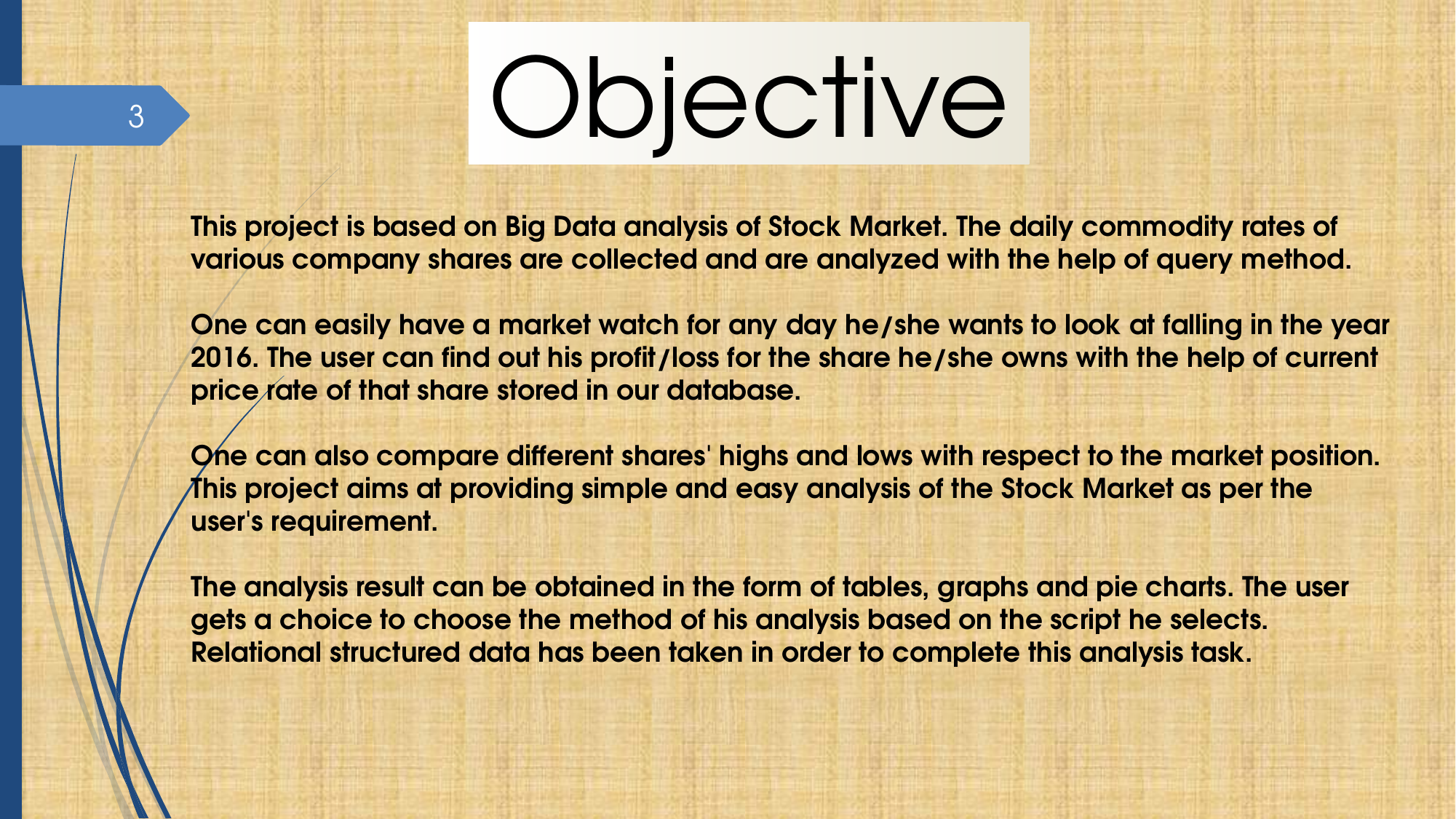

Objective
3
This project is based on Big Data analysis of Stock Market. The daily commodity rates of various company shares are collected and are analyzed with the help of query method.

One can easily have a market watch for any day he/she wants to look at falling in the year 2016. The user can find out his profit/loss for the share he/she owns with the help of current price rate of that share stored in our database.

One can also compare different shares' highs and lows with respect to the market position. This project aims at providing simple and easy analysis of the Stock Market as per the user's requirement.

The analysis result can be obtained in the form of tables, graphs and pie charts. The user gets a choice to choose the method of his analysis based on the script he selects. Relational structured data has been taken in order to complete this analysis task.